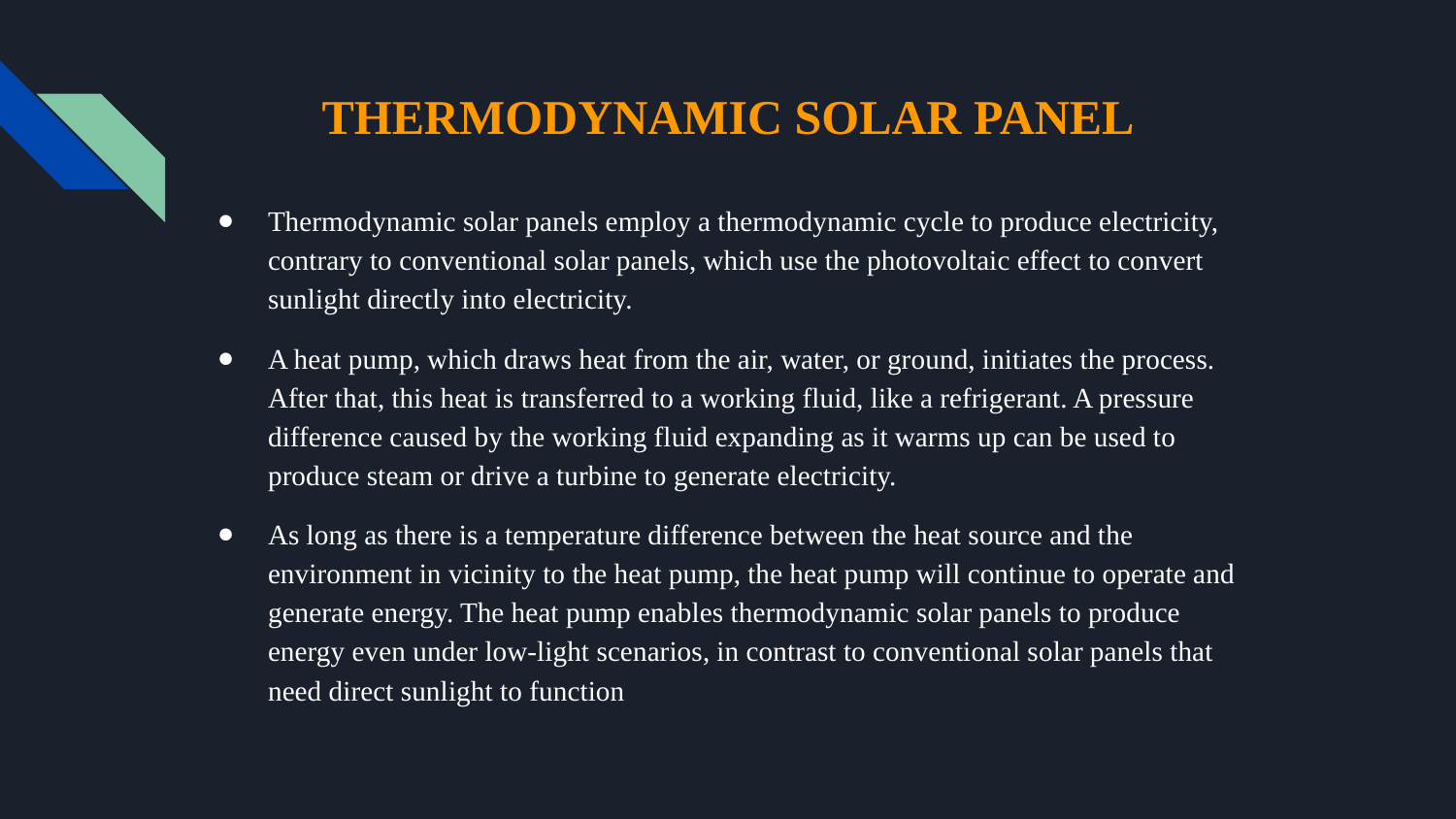

THERMODYNAMIC SOLAR PANEL
Thermodynamic solar panels employ a thermodynamic cycle to produce electricity, contrary to conventional solar panels, which use the photovoltaic effect to convert sunlight directly into electricity.
A heat pump, which draws heat from the air, water, or ground, initiates the process. After that, this heat is transferred to a working fluid, like a refrigerant. A pressure difference caused by the working fluid expanding as it warms up can be used to produce steam or drive a turbine to generate electricity.
As long as there is a temperature difference between the heat source and the environment in vicinity to the heat pump, the heat pump will continue to operate and generate energy. The heat pump enables thermodynamic solar panels to produce energy even under low-light scenarios, in contrast to conventional solar panels that need direct sunlight to function